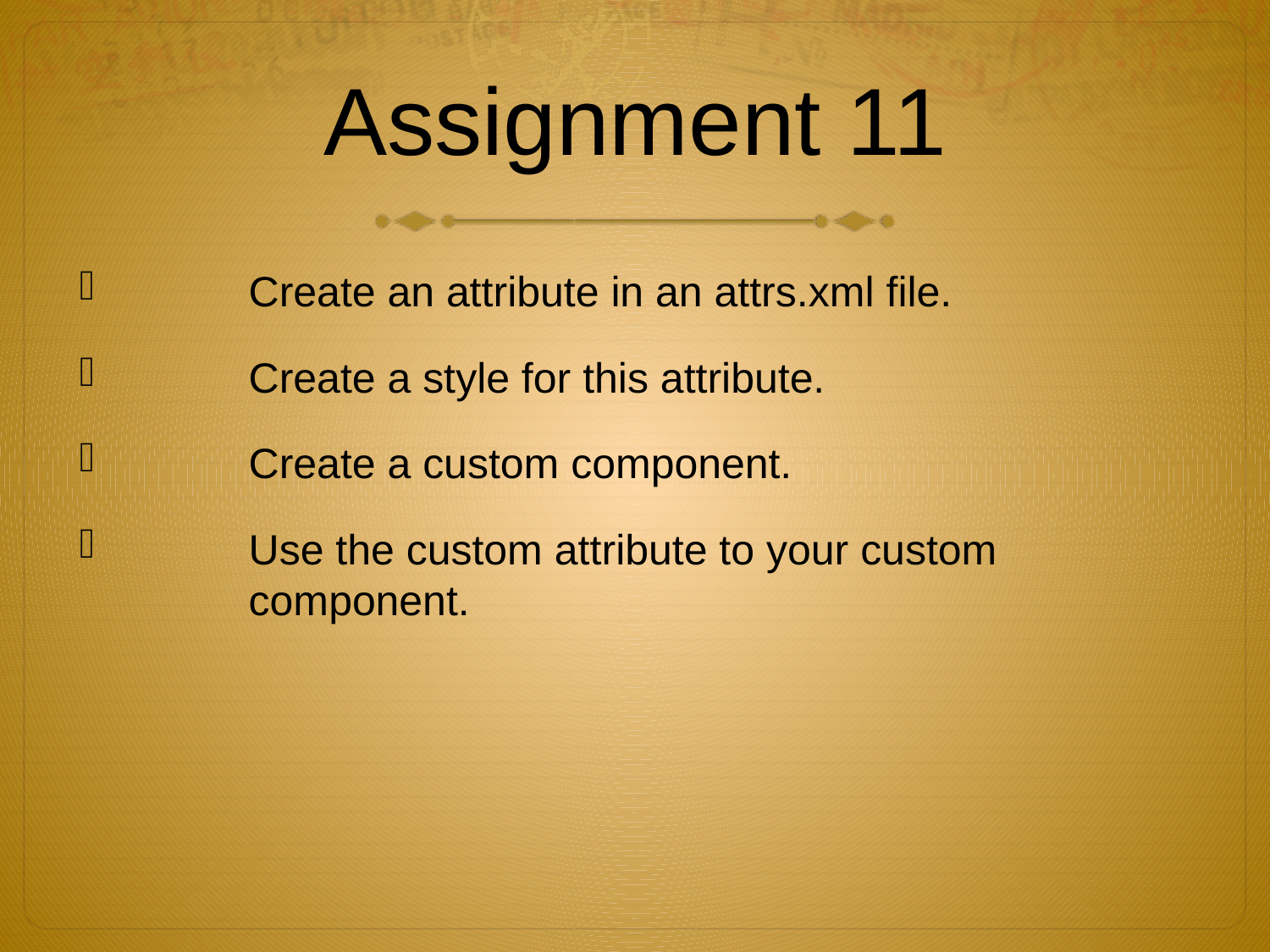

# Assignment 11
Create an attribute in an attrs.xml file.
Create a style for this attribute.
Create a custom component.
Use the custom attribute to your custom component.